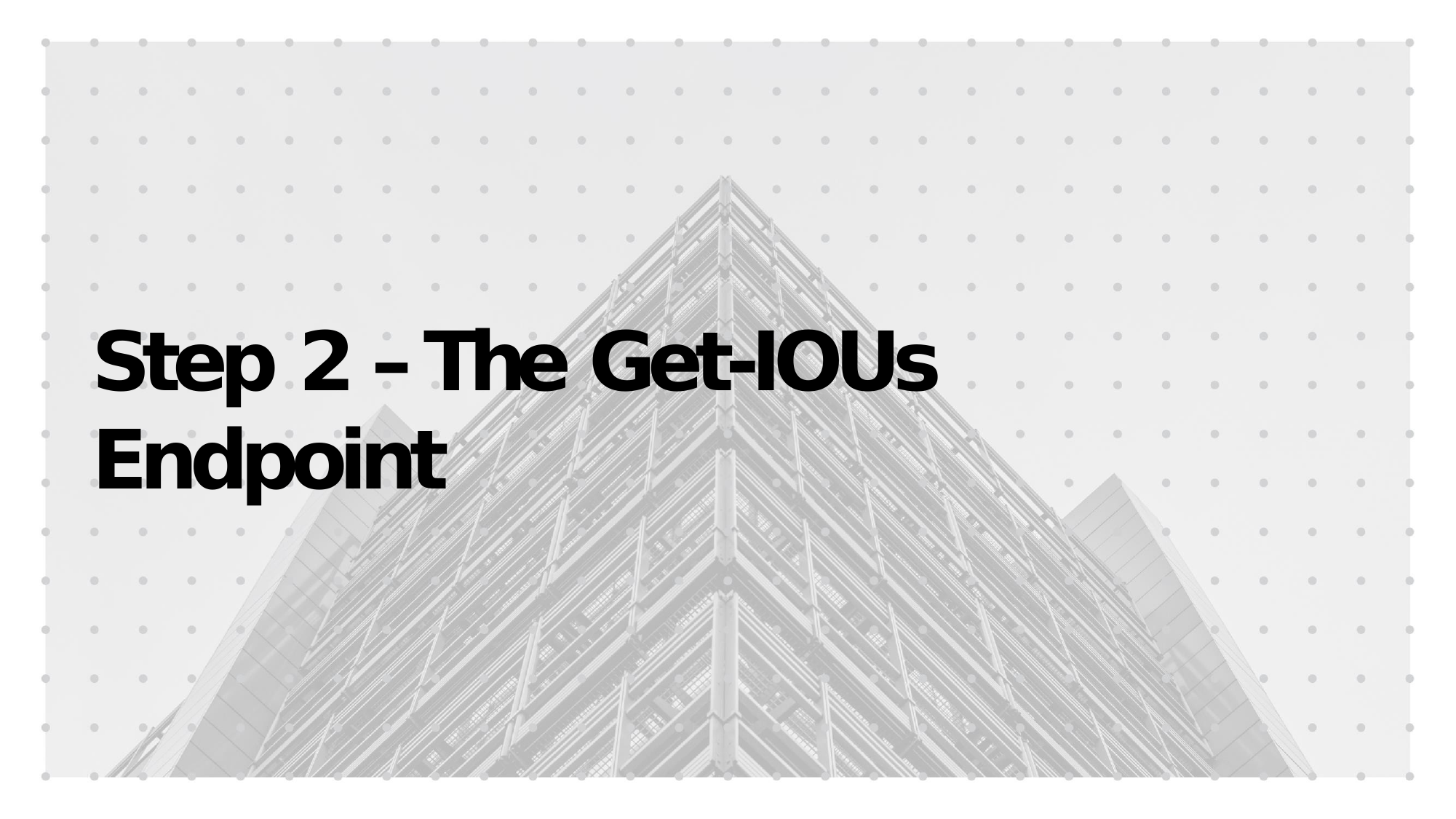

# Step 2 – The Get-IOUs Endpoint